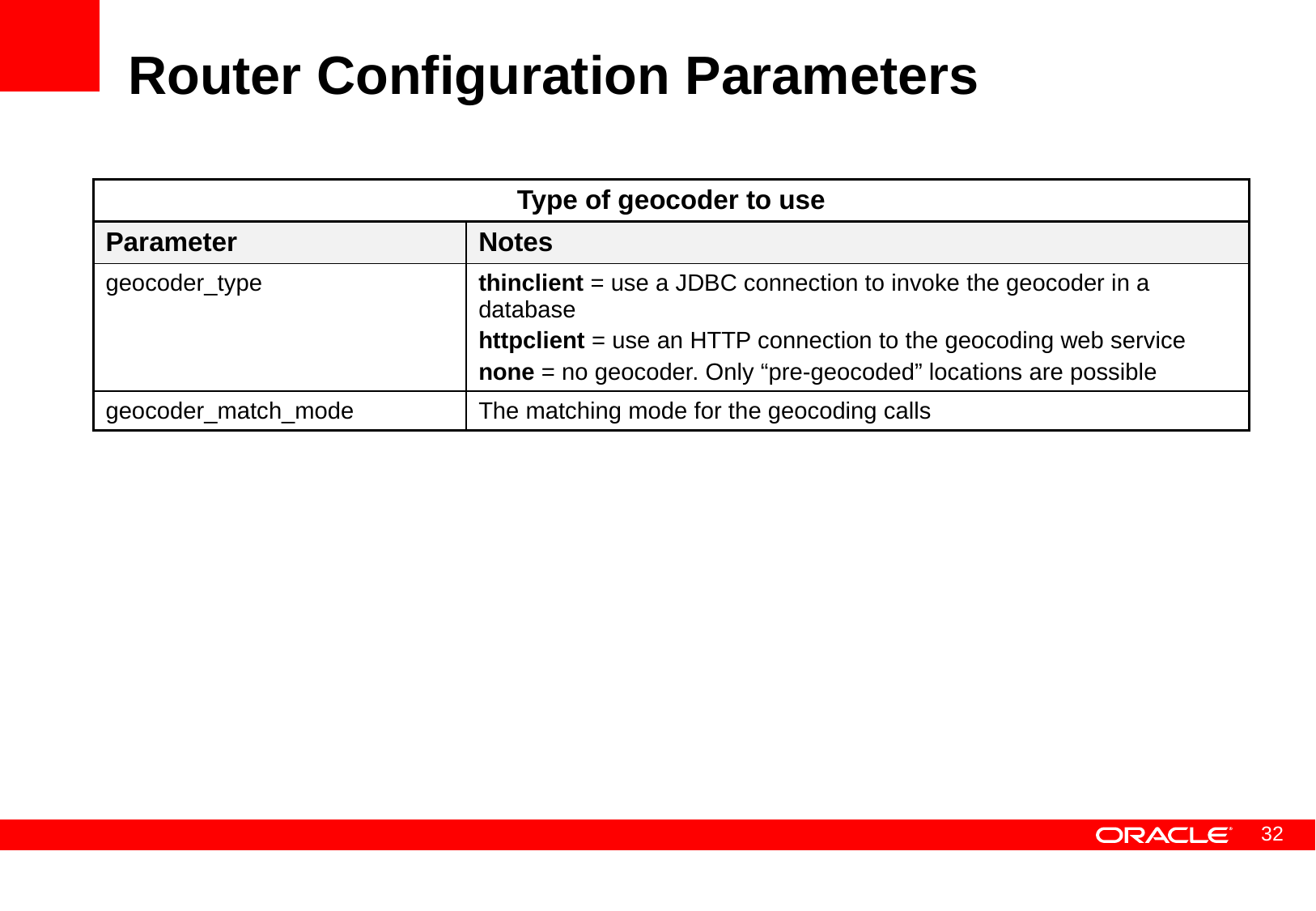

# Router Configuration Parameters
| Type of geocoder to use |  |
| --- | --- |
| Parameter | Notes |
| geocoder\_type | thinclient = use a JDBC connection to invoke the geocoder in a database httpclient = use an HTTP connection to the geocoding web service none = no geocoder. Only “pre-geocoded” locations are possible |
| geocoder\_match\_mode | The matching mode for the geocoding calls |